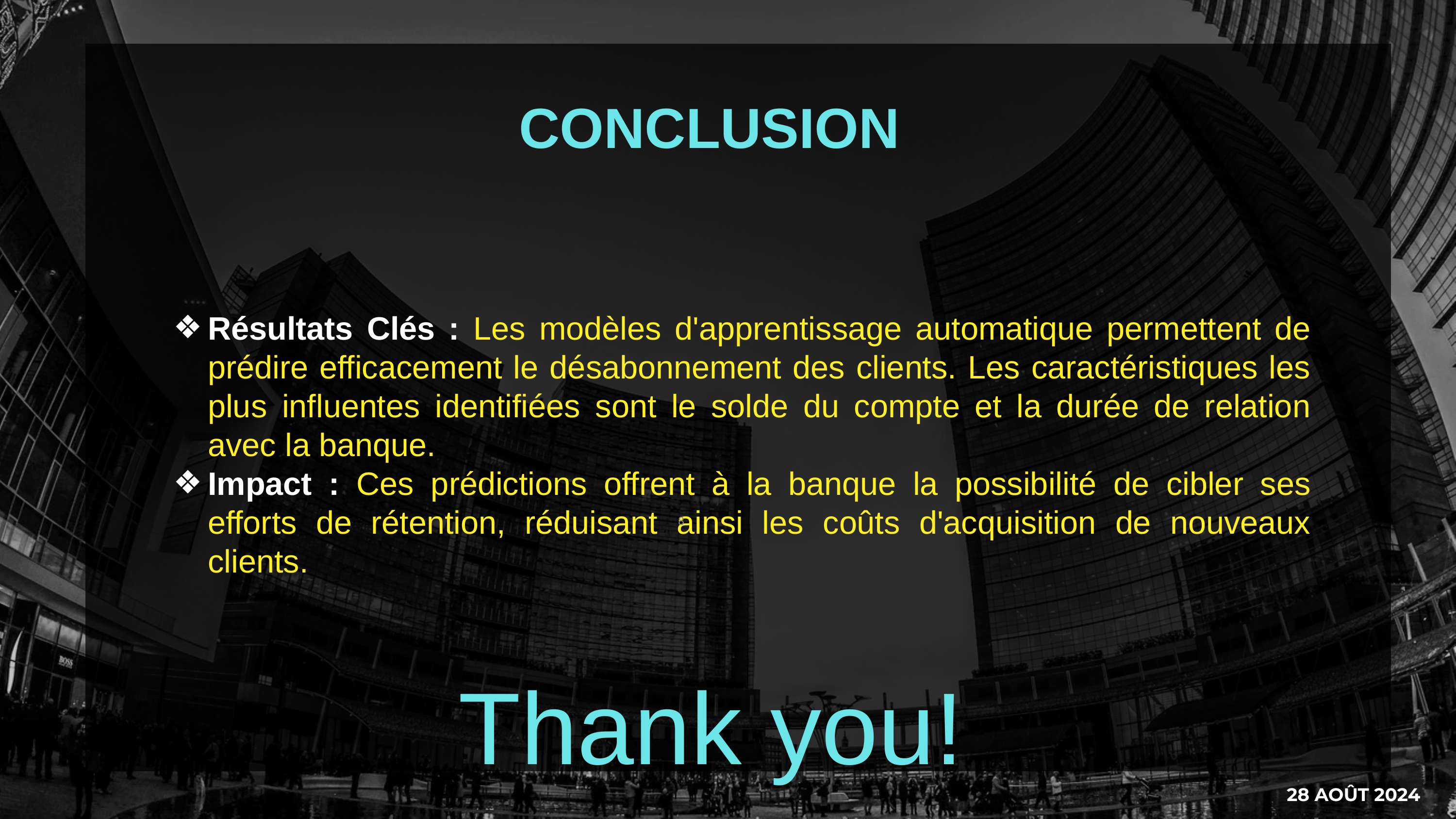

CONCLUSION

Résultats Clés : Les modèles d'apprentissage automatique permettent de prédire efficacement le désabonnement des clients. Les caractéristiques les plus influentes identifiées sont le solde du compte et la durée de relation avec la banque.
Impact : Ces prédictions offrent à la banque la possibilité de cibler ses efforts de rétention, réduisant ainsi les coûts d'acquisition de nouveaux clients.

8
Thank you!
28 AOÛT 2024